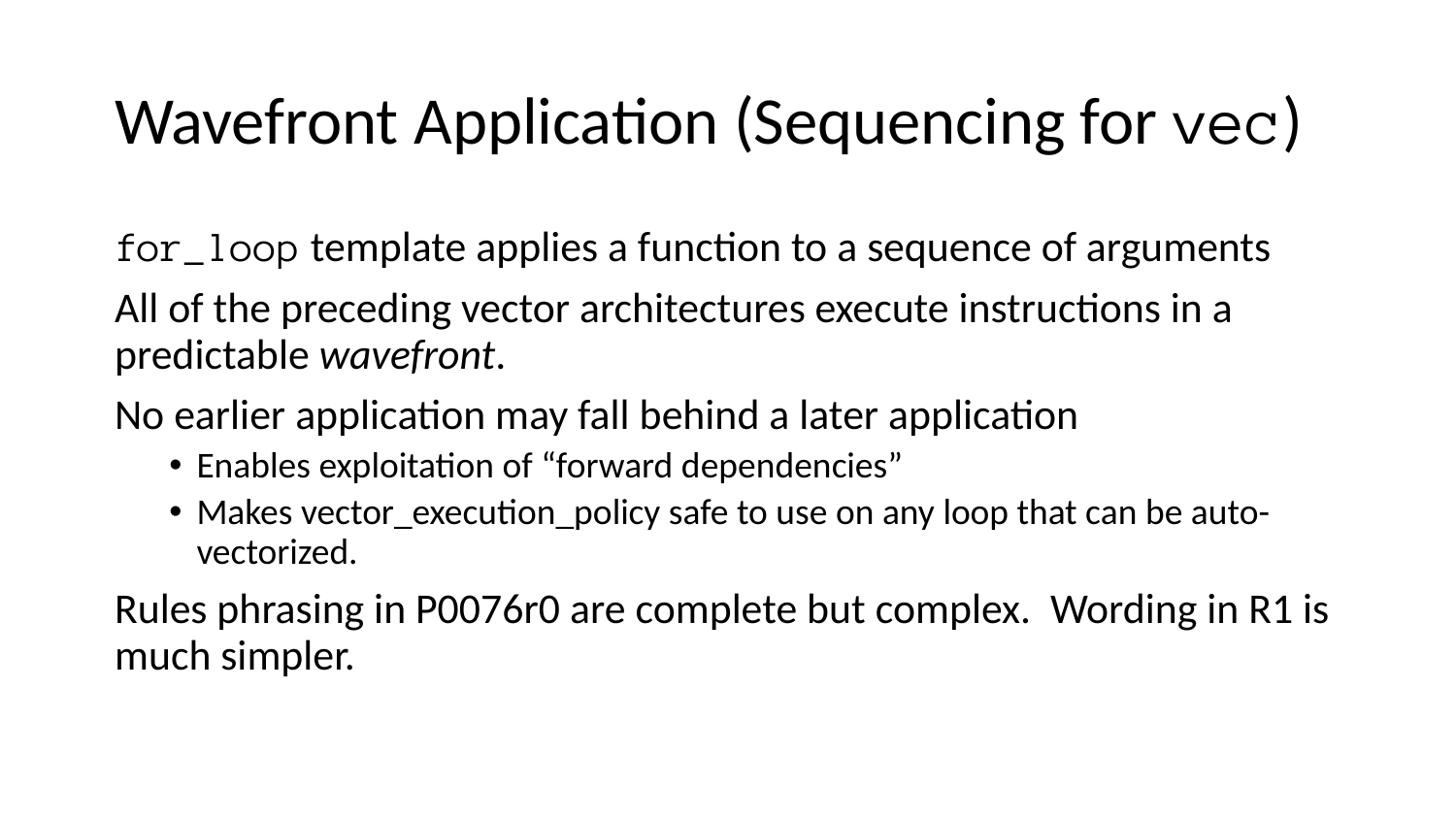

# Wavefront Application (Sequencing for vec)
for_loop template applies a function to a sequence of arguments
All of the preceding vector architectures execute instructions in a predictable wavefront.
No earlier application may fall behind a later application
Enables exploitation of “forward dependencies”
Makes vector_execution_policy safe to use on any loop that can be auto-vectorized.
Rules phrasing in P0076r0 are complete but complex.  Wording in R1 is much simpler.